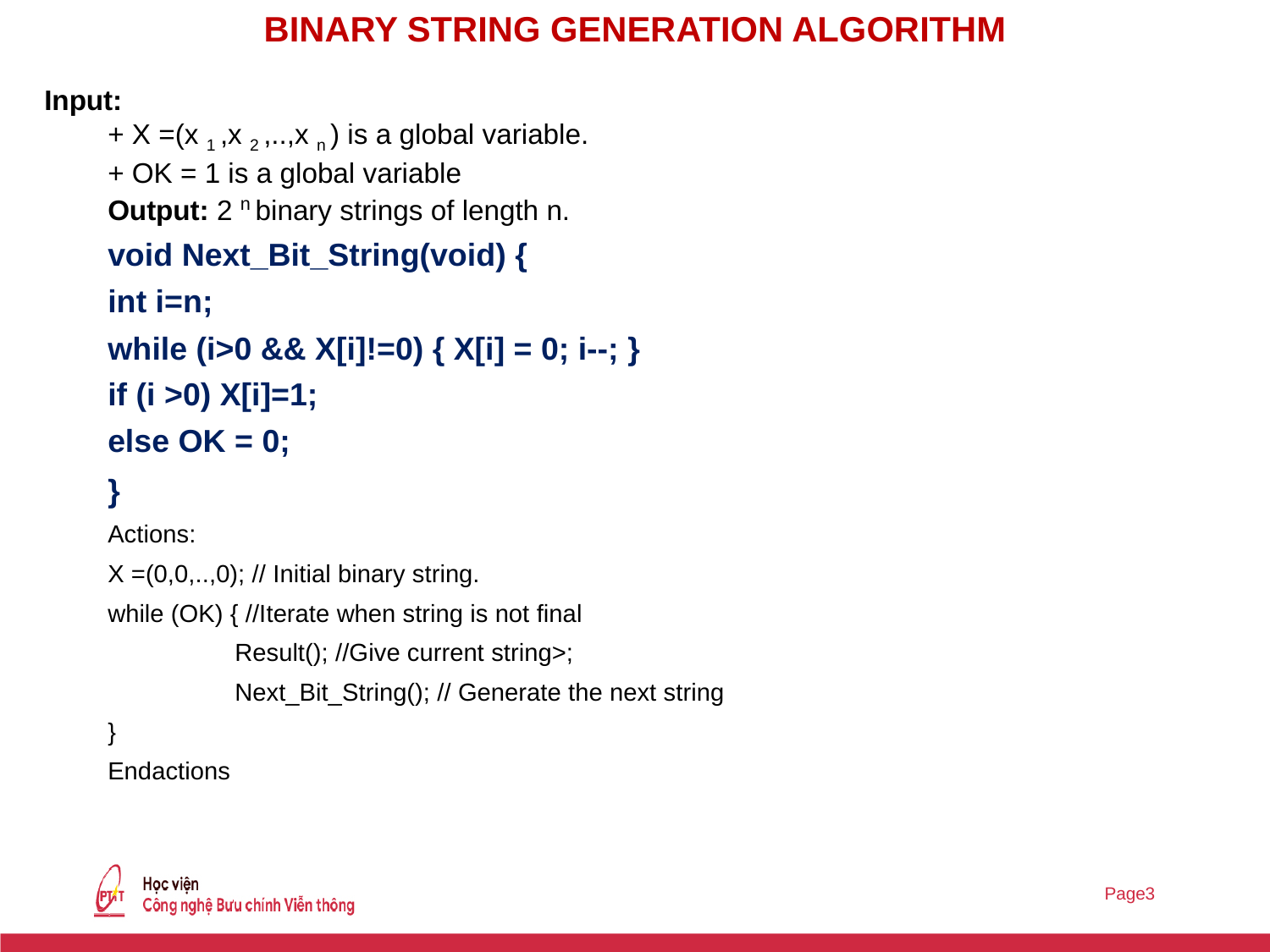

binary string generation algorithm

Input:
+ X =(x 1 ,x 2 ,..,x n ) is a global variable.
+ OK = 1 is a global variable
Output: 2 n binary strings of length n.
void Next_Bit_String(void) {
int i=n;
while (i>0 && X[i]!=0) { X[i] = 0; i--; }
if (i >0) X[i]=1;
else OK = 0;
}
Actions:
X =(0,0,..,0); // Initial binary string.
while (OK) { //Iterate when string is not final
	Result(); //Give current string>;
	Next_Bit_String(); // Generate the next string
}
Endactions